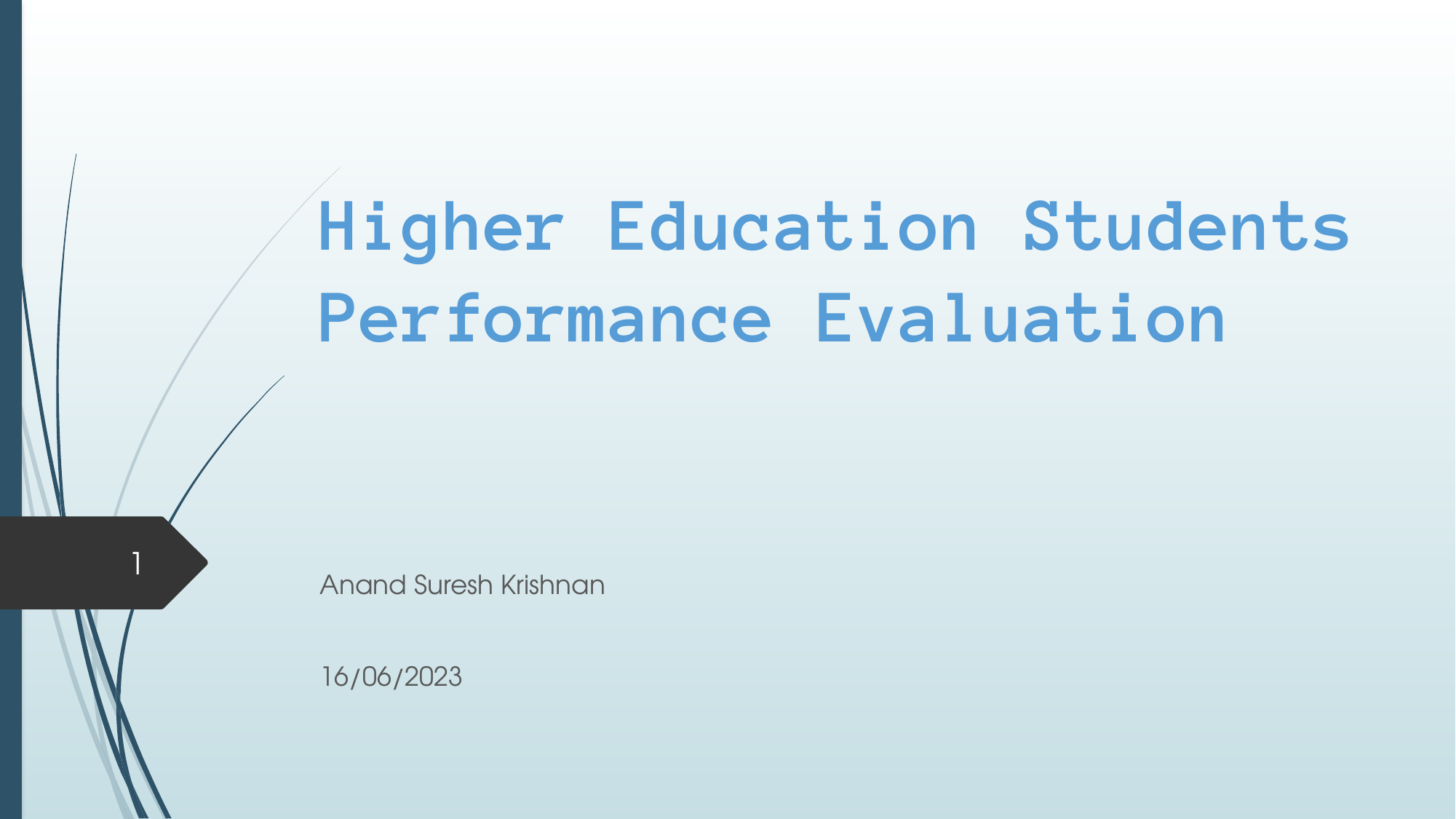

# Higher Education Students Performance Evaluation
1
Anand Suresh Krishnan

16/06/2023